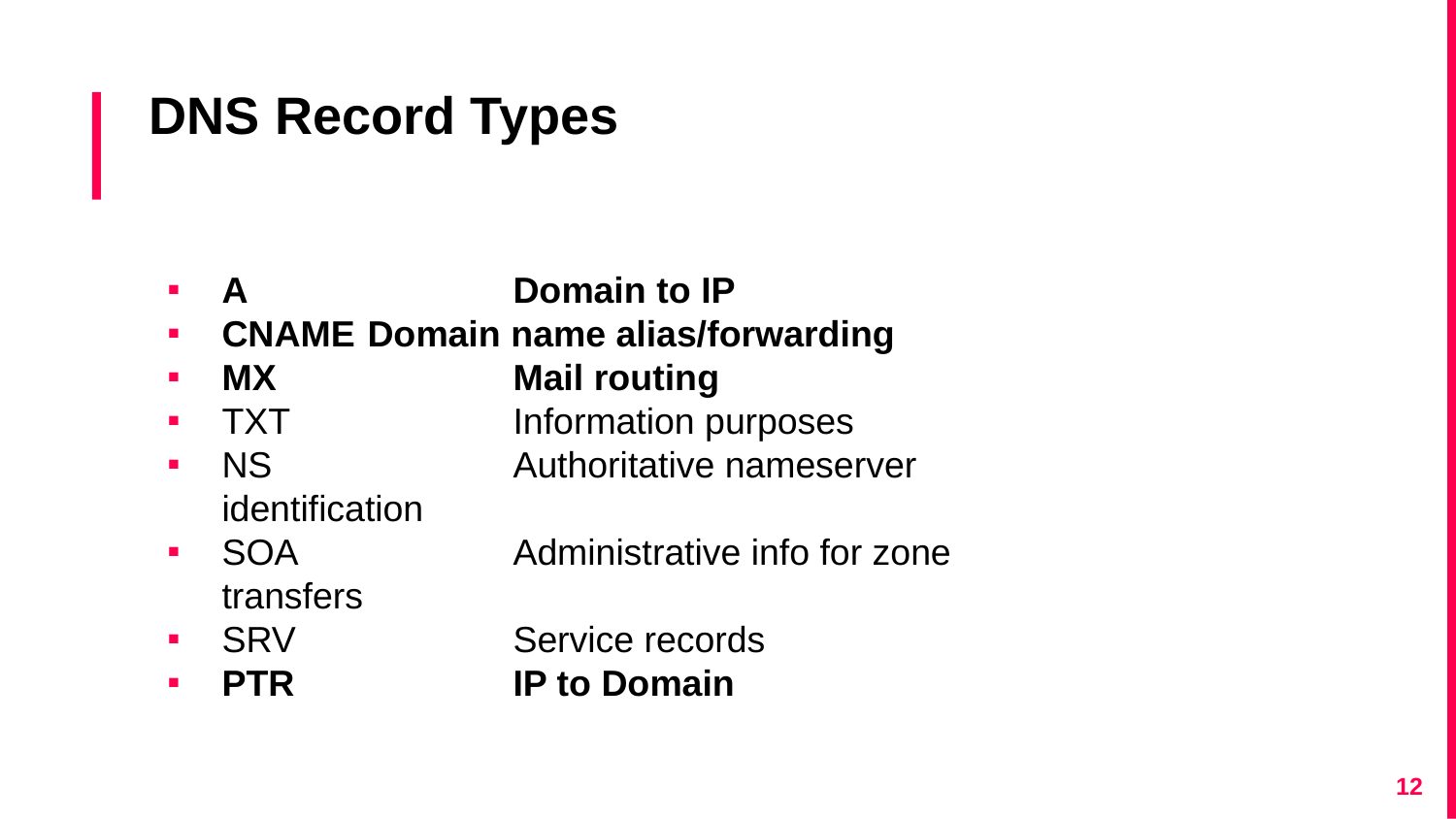

# DNS Record Types
A		Domain to IP
CNAME	Domain name alias/forwarding
MX		Mail routing
TXT		Information purposes
NS		Authoritative nameserver identification
SOA		Administrative info for zone transfers
SRV		Service records
PTR		IP to Domain
12